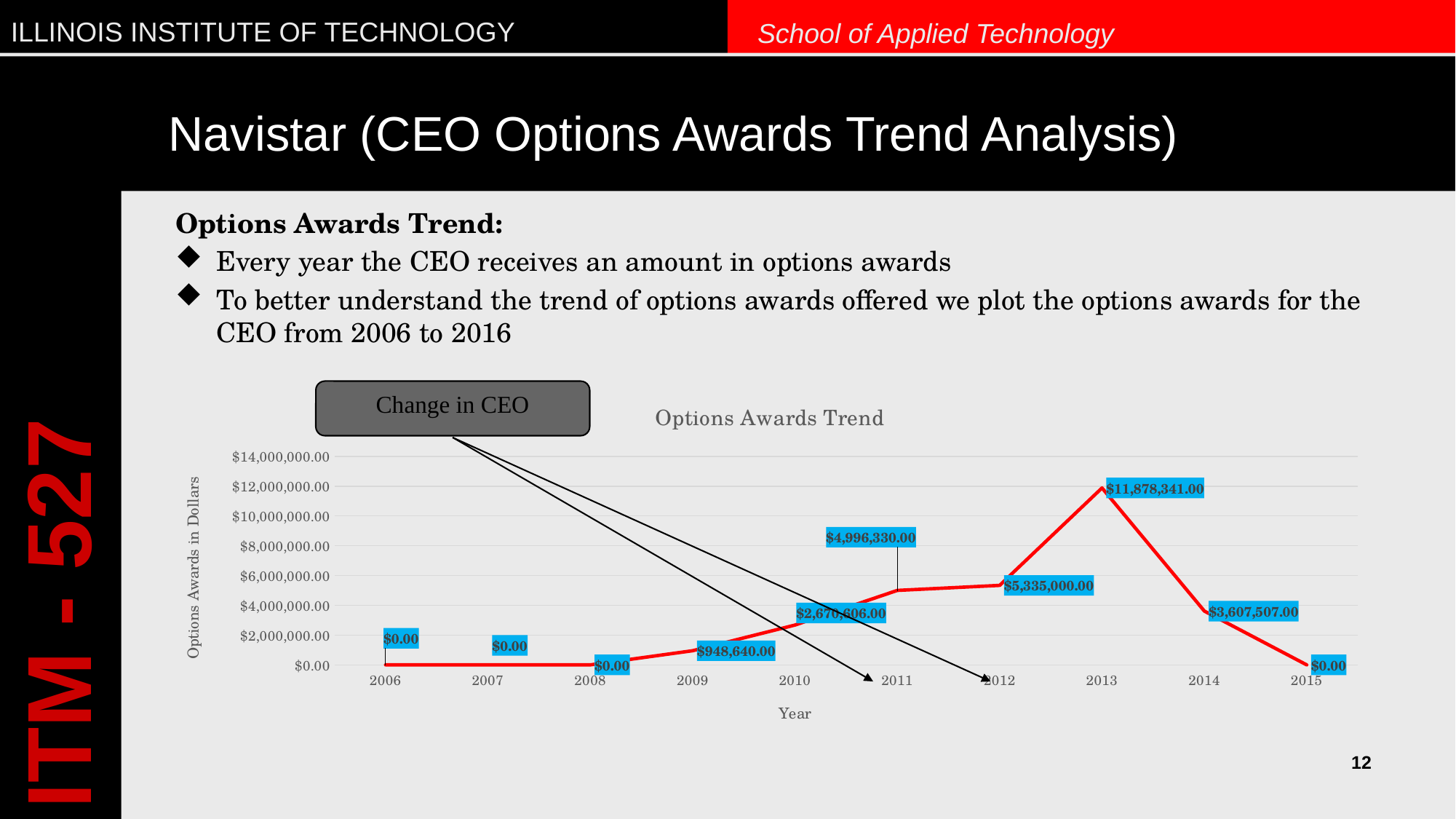

# Navistar (CEO Options Awards Trend Analysis)
Options Awards Trend:
Every year the CEO receives an amount in options awards
To better understand the trend of options awards offered we plot the options awards for the CEO from 2006 to 2016

### Chart: Options Awards Trend

| Category | Options Awards |
|---|---|
| 2006 | 0.0 |
| 2007 | 0.0 |
| 2008 | 0.0 |
| 2009 | 948640.0 |
| 2010 | 2670606.0 |
| 2011 | 4996330.0 |
| 2012 | 5335000.0 |
| 2013 | 11878341.0 |
| 2014 | 3607507.0 |
| 2015 | 0.0 |
Change in CEO
12